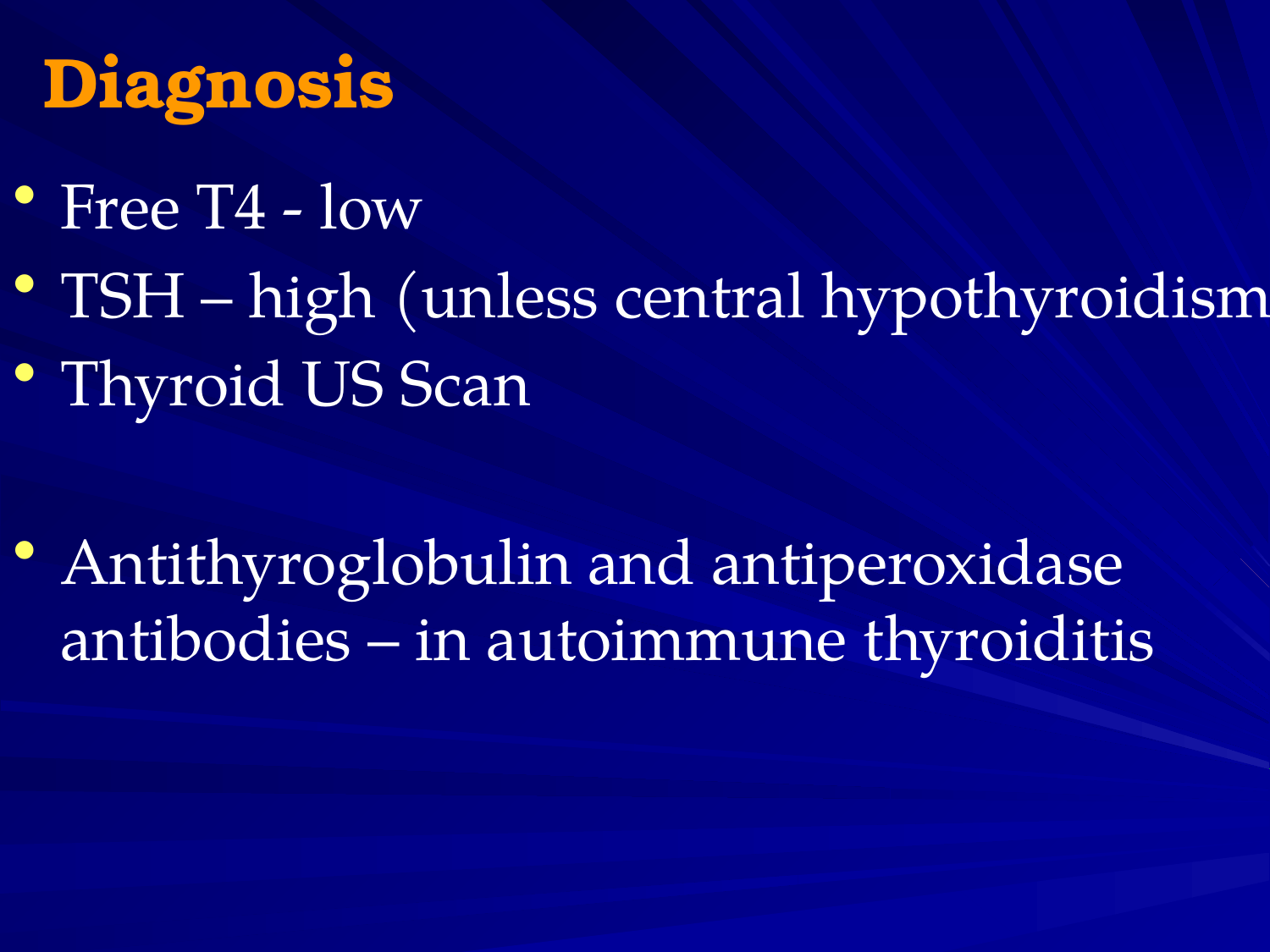

# Diagnosis
Free T4 - low
TSH – high (unless central hypothyroidism)
Thyroid US Scan

Antithyroglobulin and antiperoxidase antibodies – in autoimmune thyroiditis